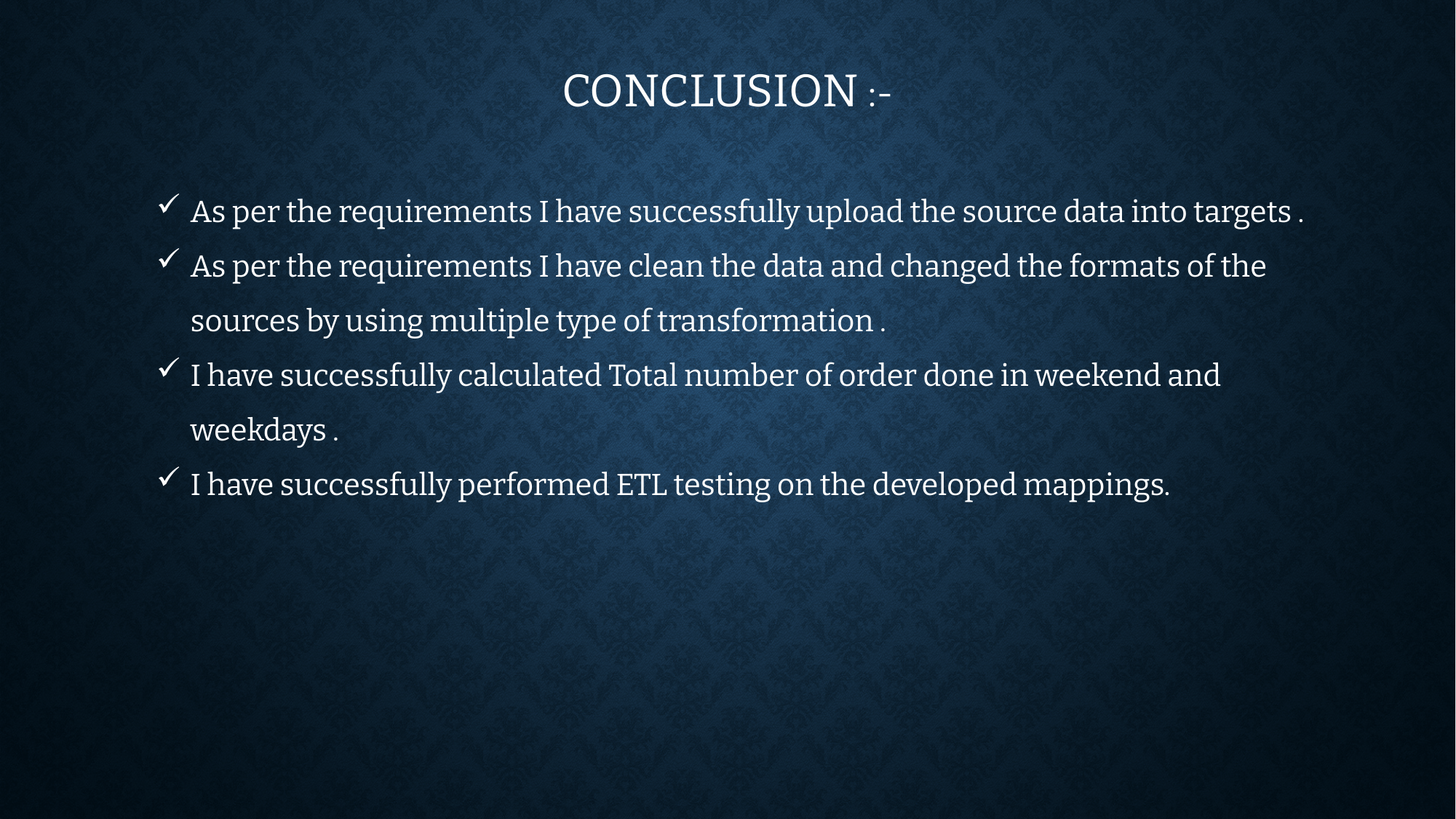

CONCLUSION :-
As per the requirements I have successfully upload the source data into targets .
As per the requirements I have clean the data and changed the formats of the sources by using multiple type of transformation .
I have successfully calculated Total number of order done in weekend and weekdays .
I have successfully performed ETL testing on the developed mappings.